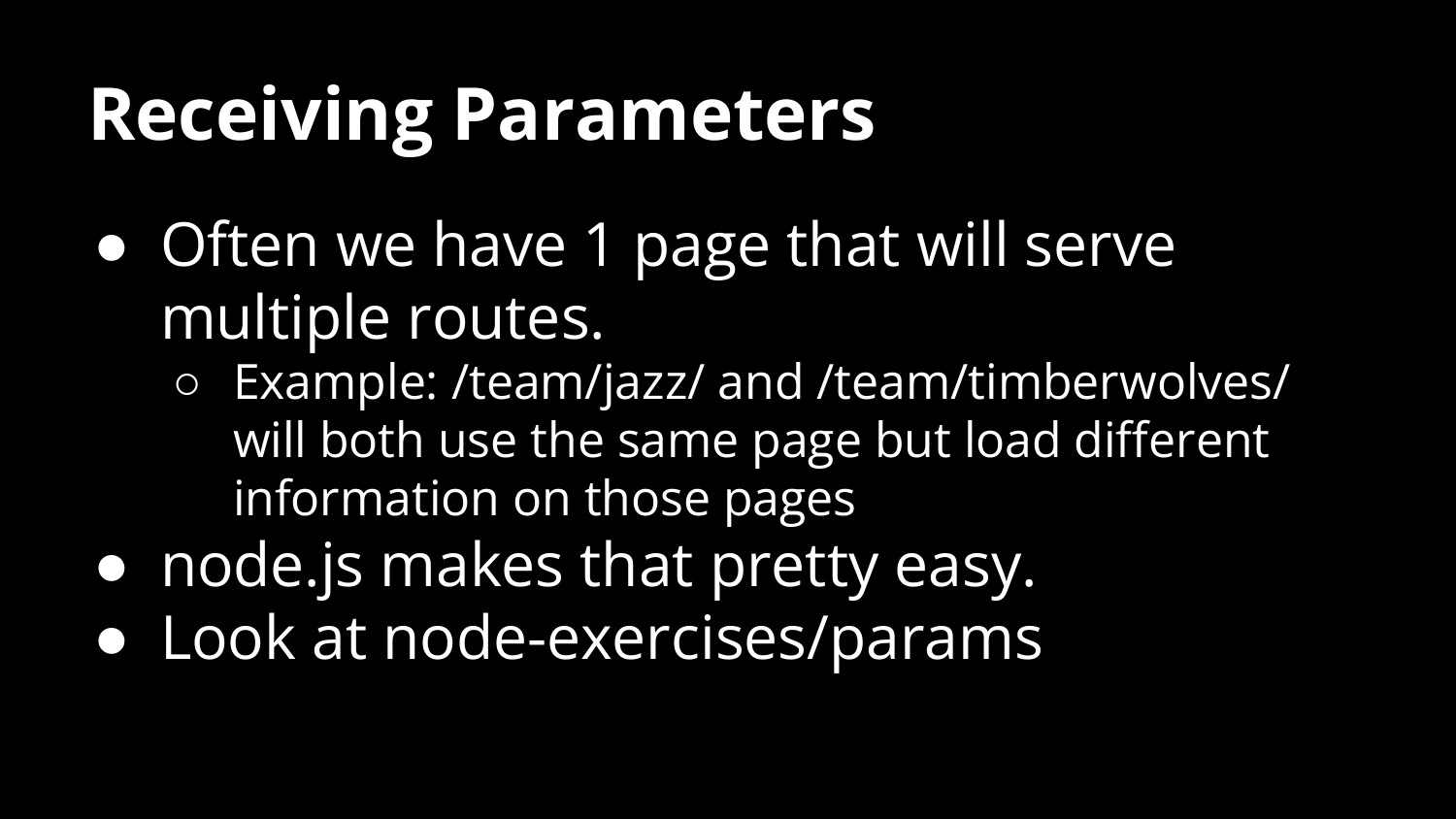

# Receiving Parameters
Often we have 1 page that will serve multiple routes.
Example: /team/jazz/ and /team/timberwolves/ will both use the same page but load different information on those pages
node.js makes that pretty easy.
Look at node-exercises/params